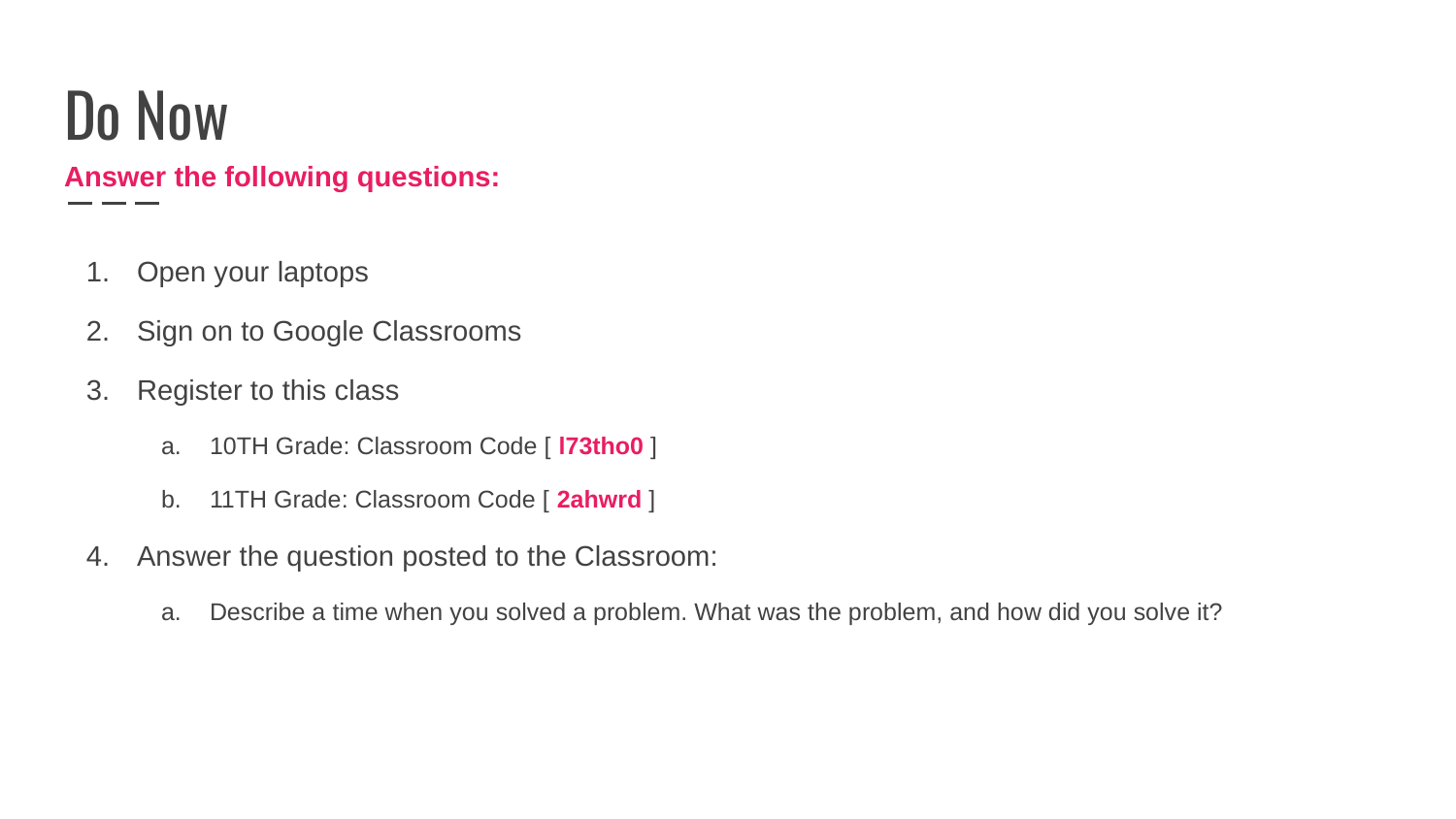

# Do Now
Answer the following questions:
Open your laptops
Sign on to Google Classrooms
Register to this class
10TH Grade: Classroom Code [ l73tho0 ]
11TH Grade: Classroom Code [ 2ahwrd ]
Answer the question posted to the Classroom:
Describe a time when you solved a problem. What was the problem, and how did you solve it?